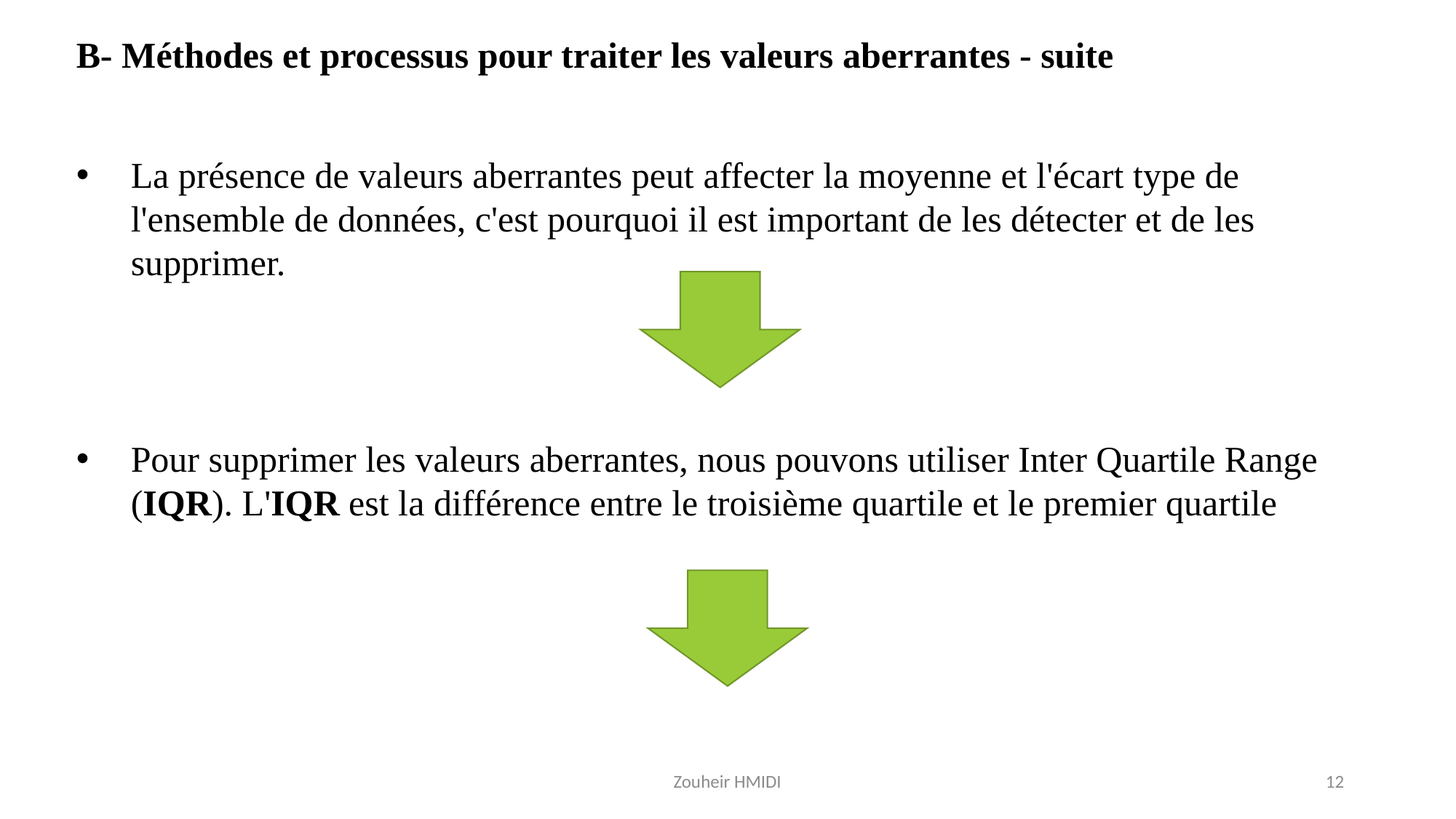

B- Méthodes et processus pour traiter les valeurs aberrantes - suite
La présence de valeurs aberrantes peut affecter la moyenne et l'écart type de l'ensemble de données, c'est pourquoi il est important de les détecter et de les supprimer.

Pour supprimer les valeurs aberrantes, nous pouvons utiliser Inter Quartile Range  (IQR). L'IQR est la différence entre le troisième quartile et le premier quartile

Zouheir HMIDI
12